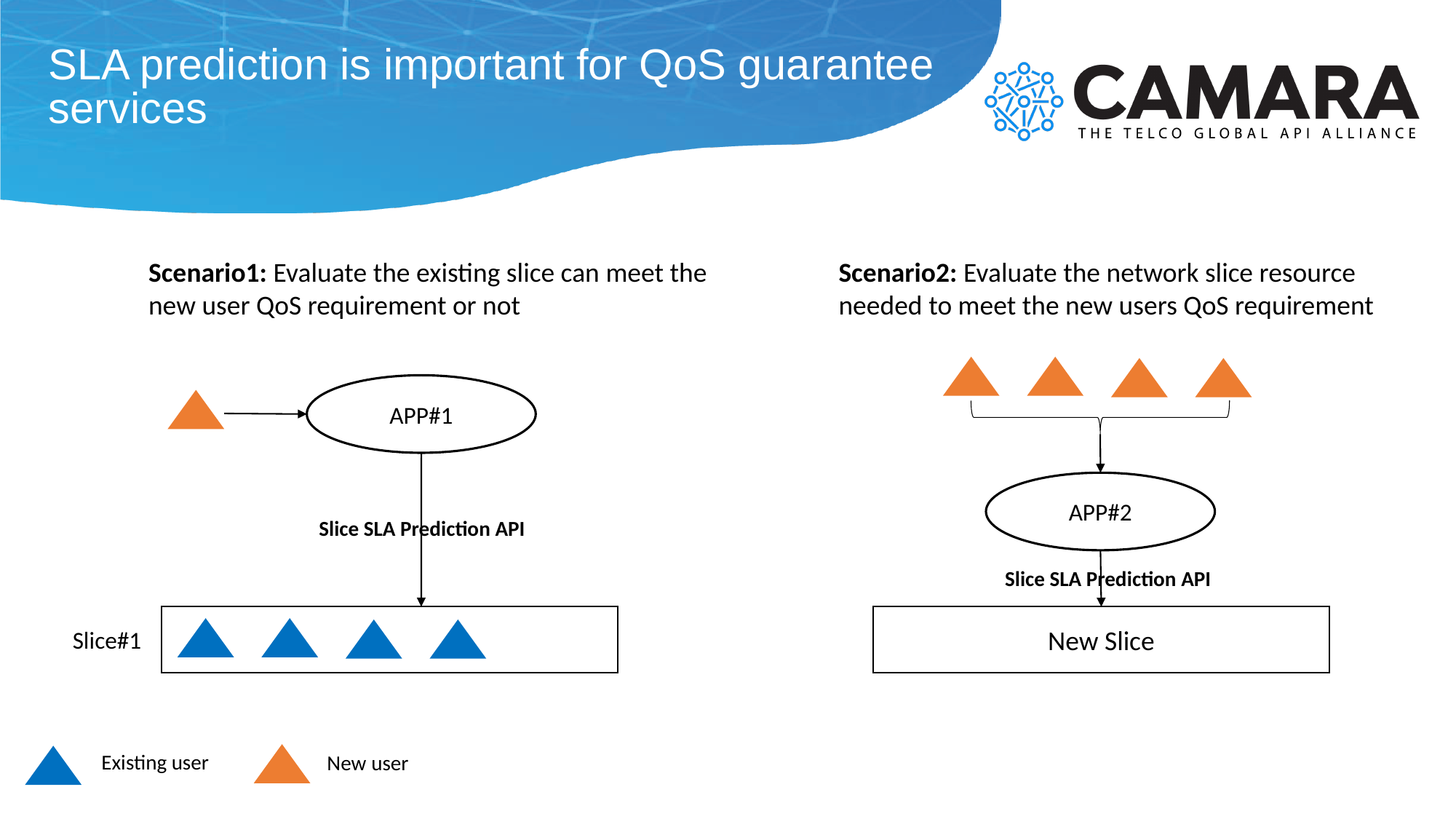

# SLA prediction is important for QoS guarantee services
Scenario1: Evaluate the existing slice can meet the new user QoS requirement or not
Scenario2: Evaluate the network slice resource needed to meet the new users QoS requirement

APP#1

APP#2
Slice SLA Prediction API
Slice SLA Prediction API

New Slice

Slice#1

Existing user

New user